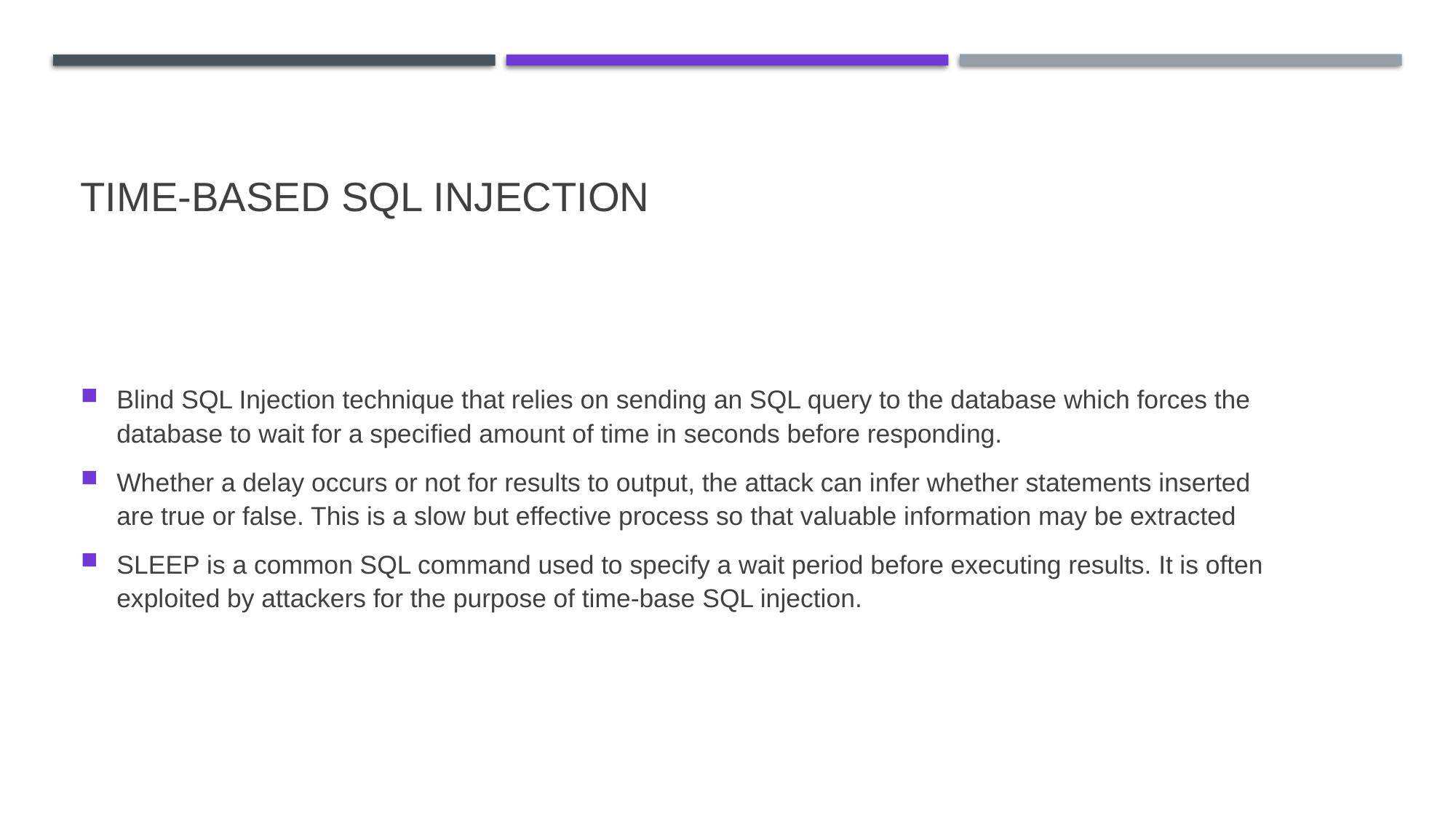

# Time-based sql injection
Blind SQL Injection technique that relies on sending an SQL query to the database which forces the database to wait for a specified amount of time in seconds before responding.
Whether a delay occurs or not for results to output, the attack can infer whether statements inserted are true or false. This is a slow but effective process so that valuable information may be extracted
SLEEP is a common SQL command used to specify a wait period before executing results. It is often exploited by attackers for the purpose of time-base SQL injection.